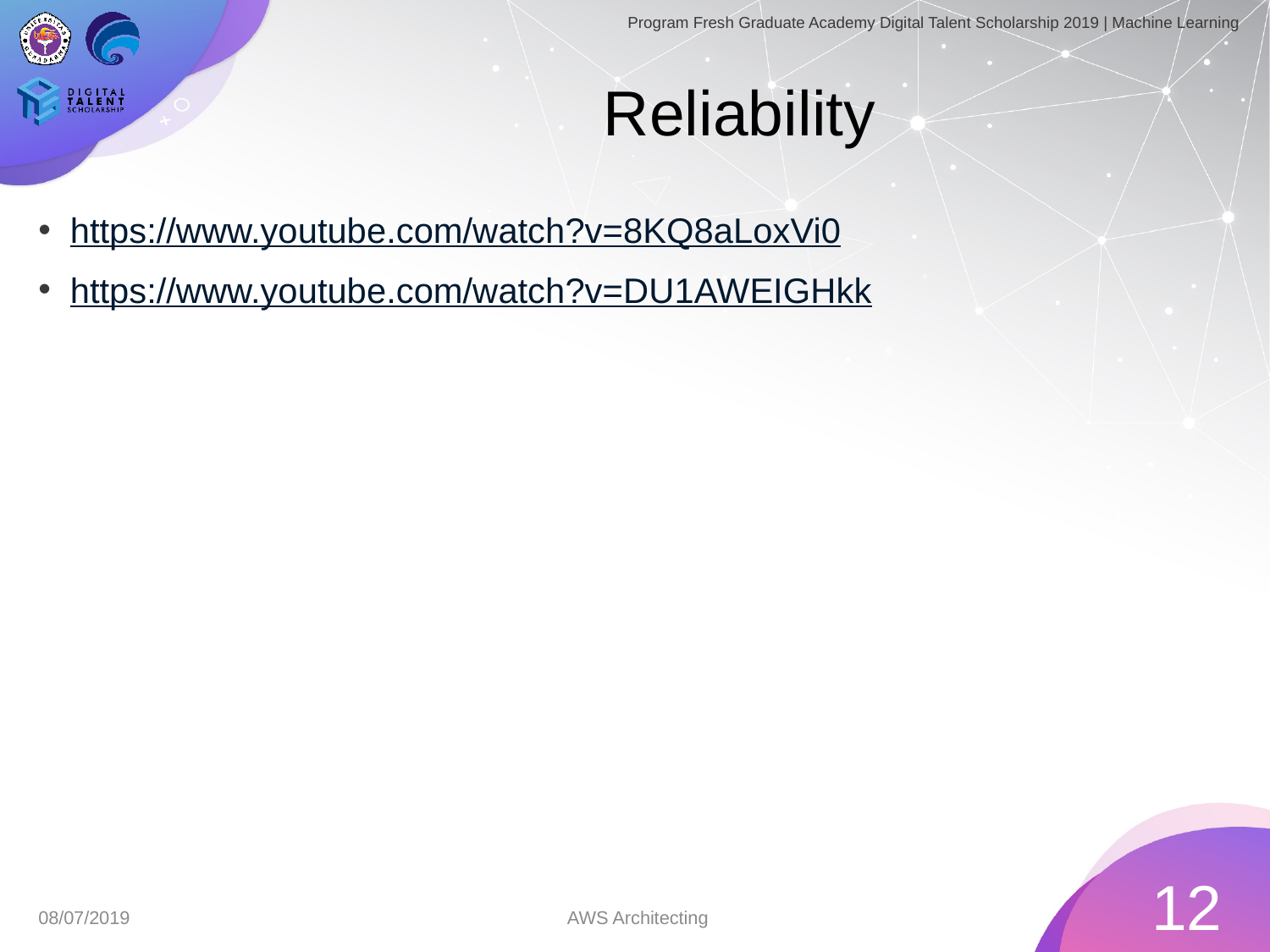

# Reliability
https://www.youtube.com/watch?v=8KQ8aLoxVi0
https://www.youtube.com/watch?v=DU1AWEIGHkk
12
AWS Architecting
08/07/2019